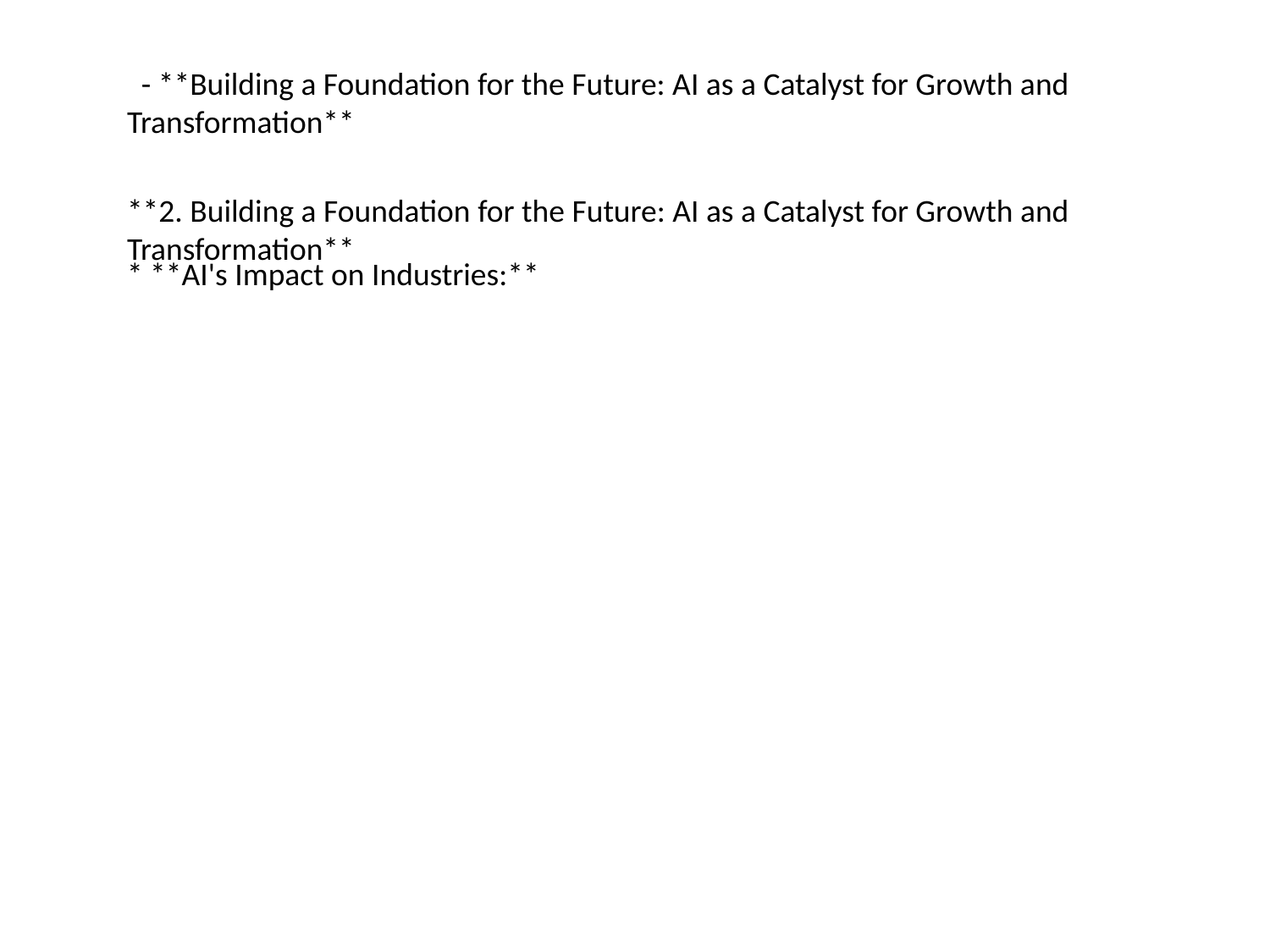

#
  - **Building a Foundation for the Future: AI as a Catalyst for Growth and Transformation**

**2. Building a Foundation for the Future: AI as a Catalyst for Growth and Transformation**
* **AI's Impact on Industries:**